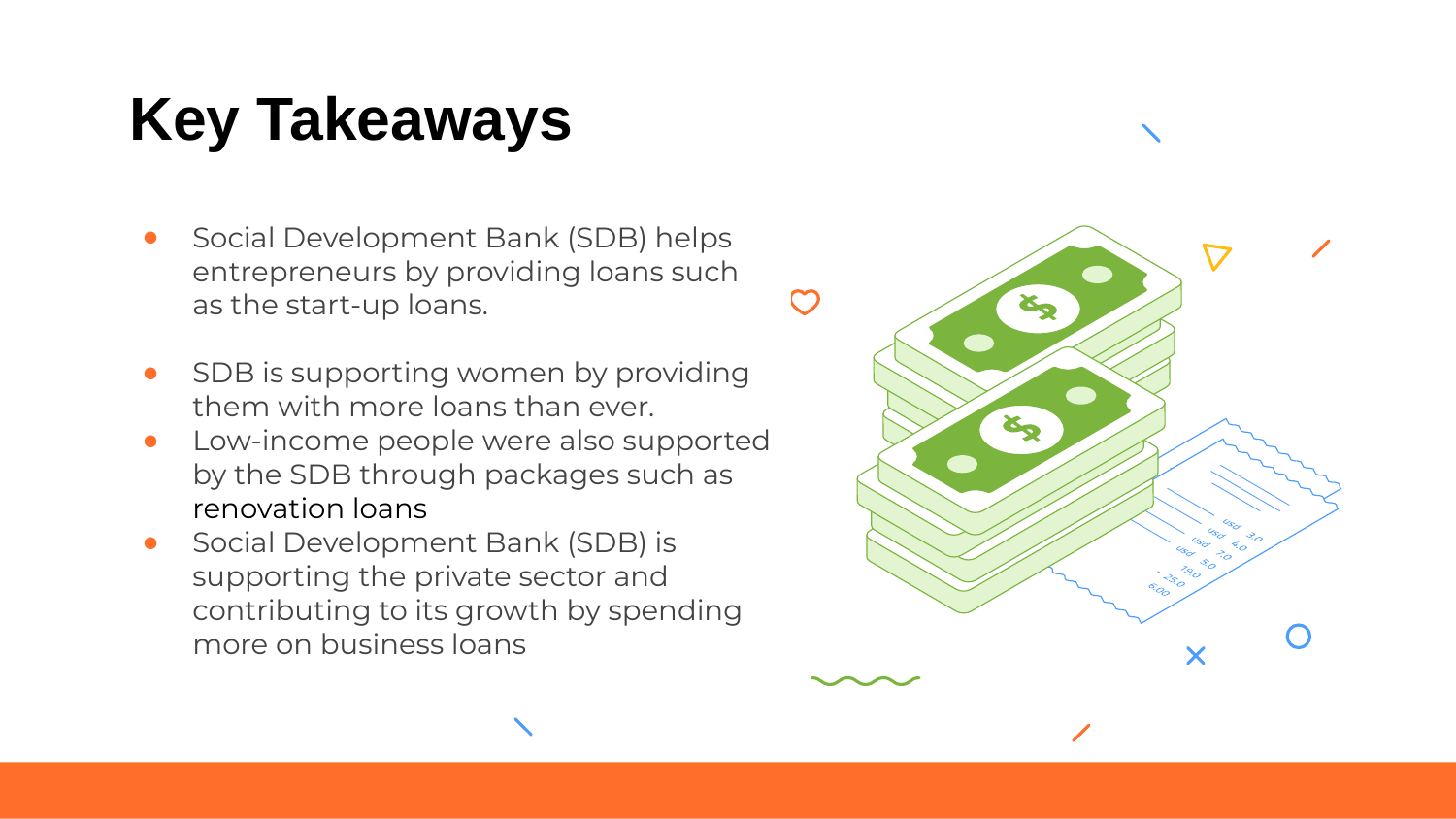

# Key Takeaways
Social Development Bank (SDB) helps entrepreneurs by providing loans such as the start-up loans.

SDB is supporting women by providing  them with more loans than ever.
Low-income people were also supported by the SDB through packages such as renovation loans
Social Development Bank (SDB) is supporting the private sector and contributing to its growth by spending more on business loans